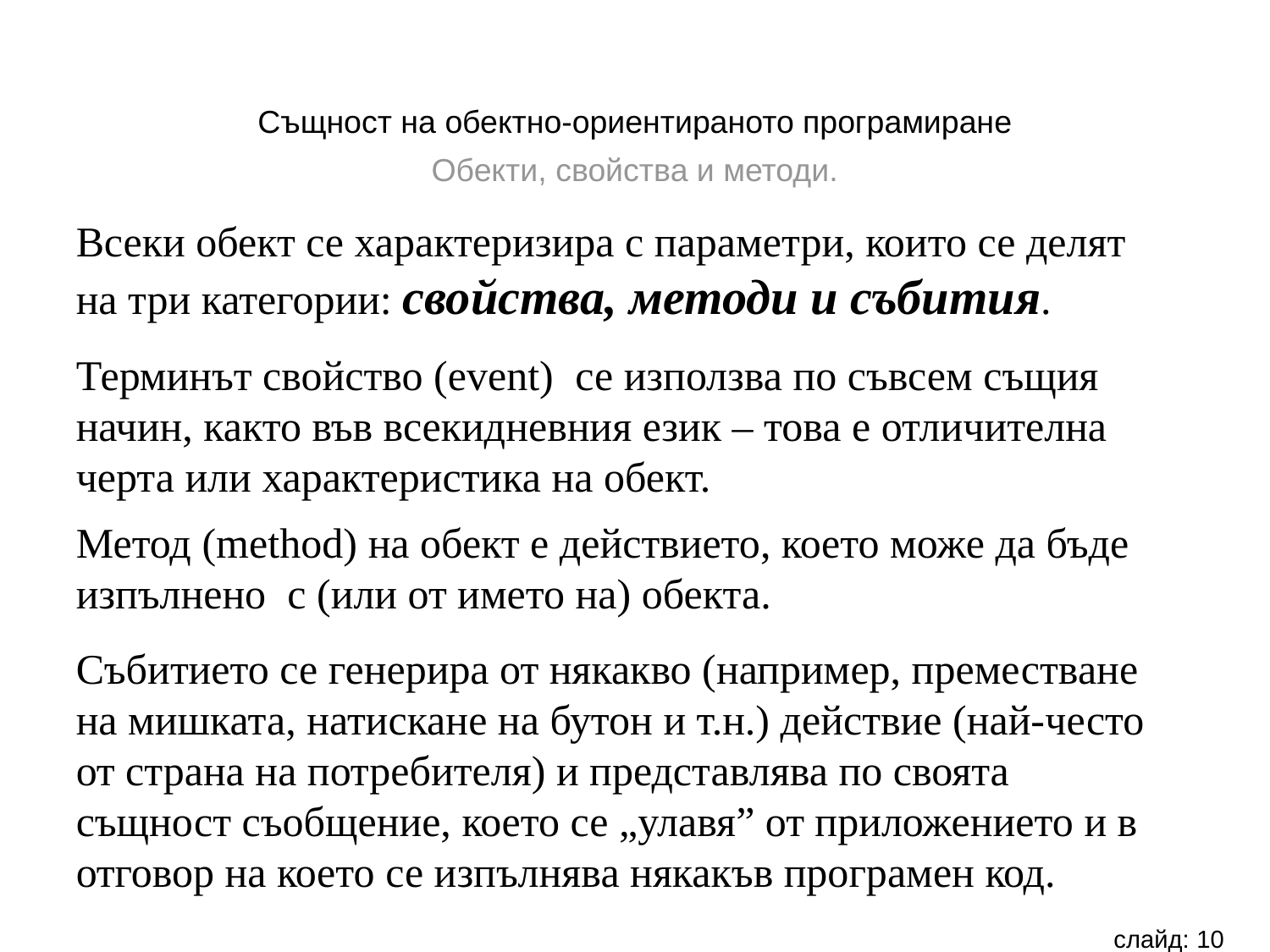

Същност на обектно-ориентираното програмиране
Обекти, свойства и методи.
Всеки обект се характеризира с параметри, които се делят на три категории: свойства, методи и събития.
Терминът свойство (event)  се използва по съвсем същия начин, както във всекидневния език – това е отличителна черта или характеристика на обект.
Метод (method) на обект е действието, което може да бъде изпълнено  с (или от името на) обекта.
Събитието се генерира от някакво (например, преместване на мишката, натискане на бутон и т.н.) действие (най-често от страна на потребителя) и представлява по своята същност съобщение, което се „улавя” от приложението и в отговор на което се изпълнява някакъв програмен код.